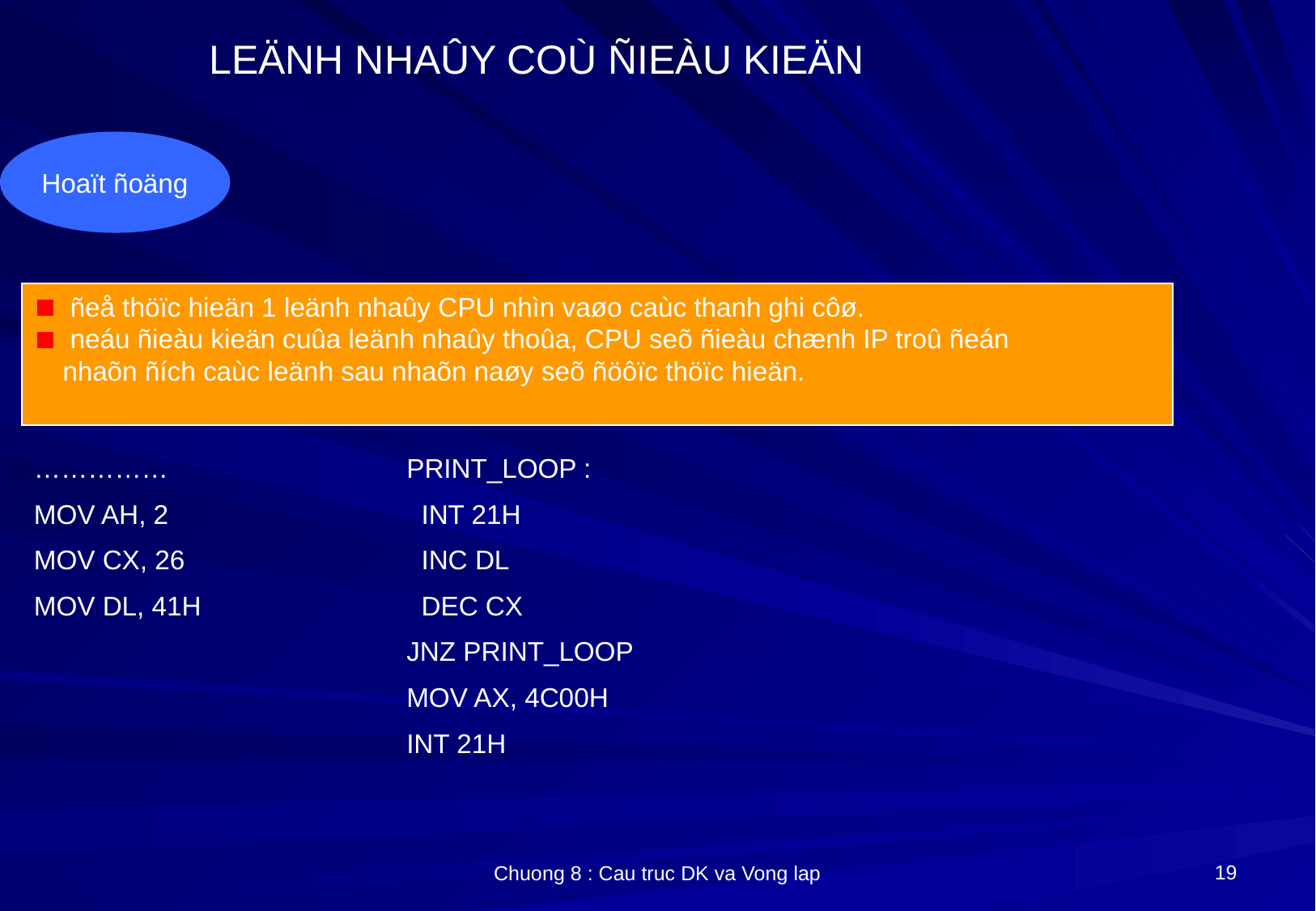

# LEÄNH NHAÛY COÙ ÑIEÀU KIEÄN
Hoaït ñoäng
 ñeå thöïc hieän 1 leänh nhaûy CPU nhìn vaøo caùc thanh ghi côø.
 neáu ñieàu kieän cuûa leänh nhaûy thoûa, CPU seõ ñieàu chænh IP troû ñeán
nhaõn ñích caùc leänh sau nhaõn naøy seõ ñöôïc thöïc hieän.

……………
MOV AH, 2
MOV CX, 26
MOV DL, 41H
PRINT_LOOP :
  INT 21H
  INC DL
  DEC CX
JNZ PRINT_LOOP
MOV AX, 4C00H
INT 21H
19
Chuong 8 : Cau truc DK va Vong lap